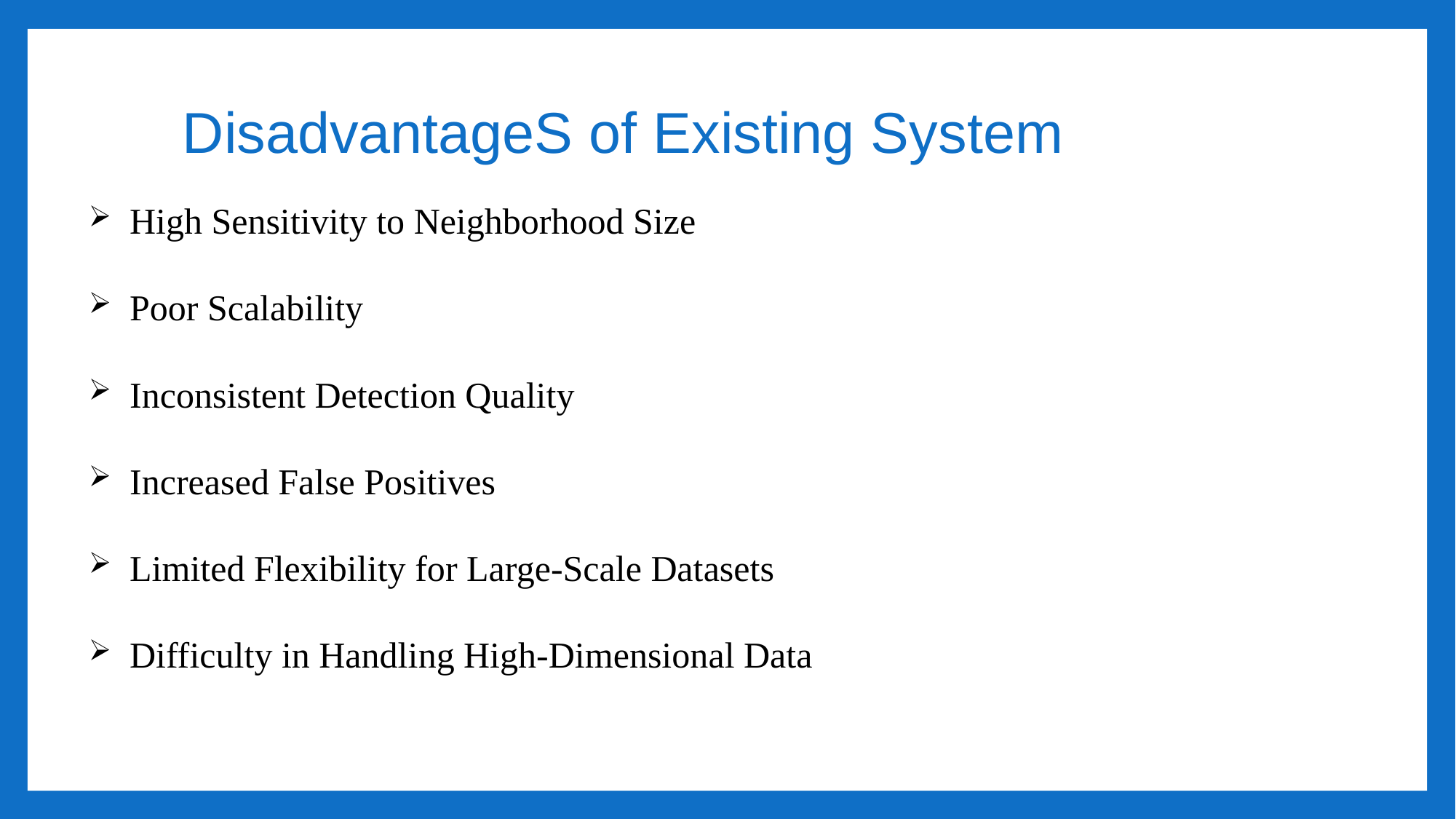

# DisadvantageS of Existing System
High Sensitivity to Neighborhood Size
Poor Scalability
Inconsistent Detection Quality
Increased False Positives
Limited Flexibility for Large-Scale Datasets
Difficulty in Handling High-Dimensional Data